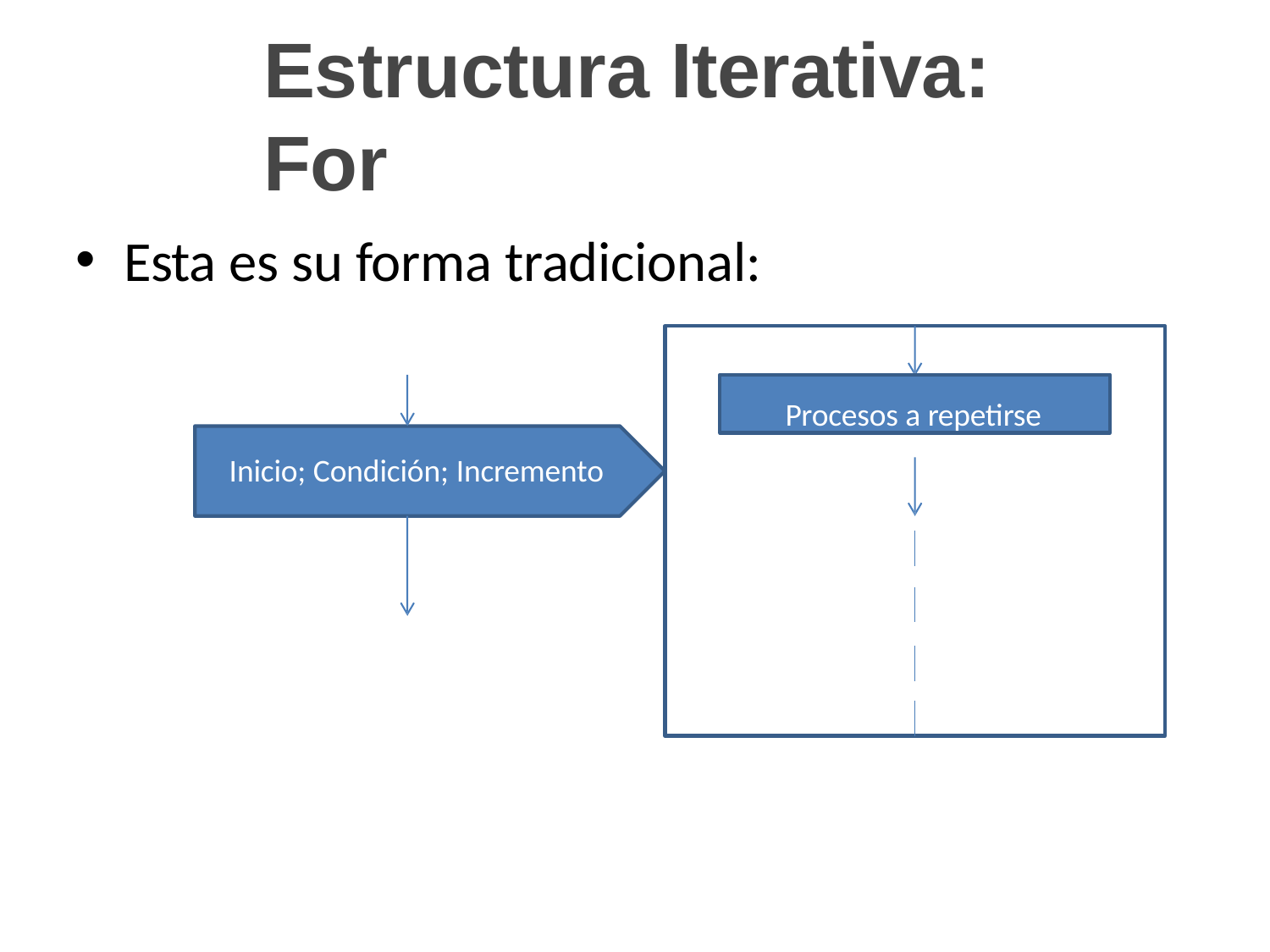

# Estructura Iterativa: For
Esta es su forma tradicional:

Procesos a repetirse

Inicio; Condición; Incremento